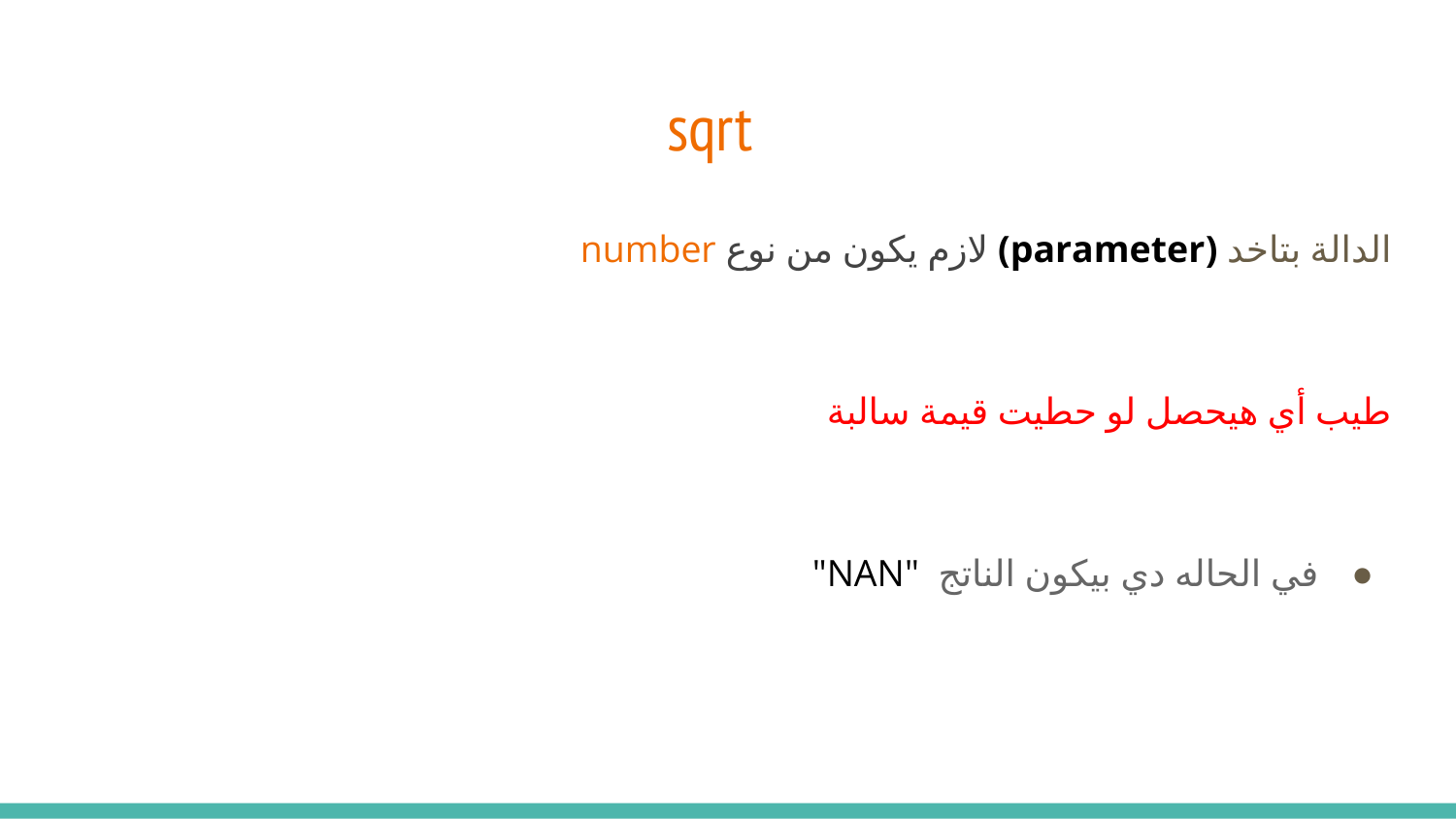

# sqrt
الدالة بتاخد (parameter) لازم يكون من نوع number

طيب أي هيحصل لو حطيت قيمة سالبة

في الحاله دي بيكون الناتج  "NAN"